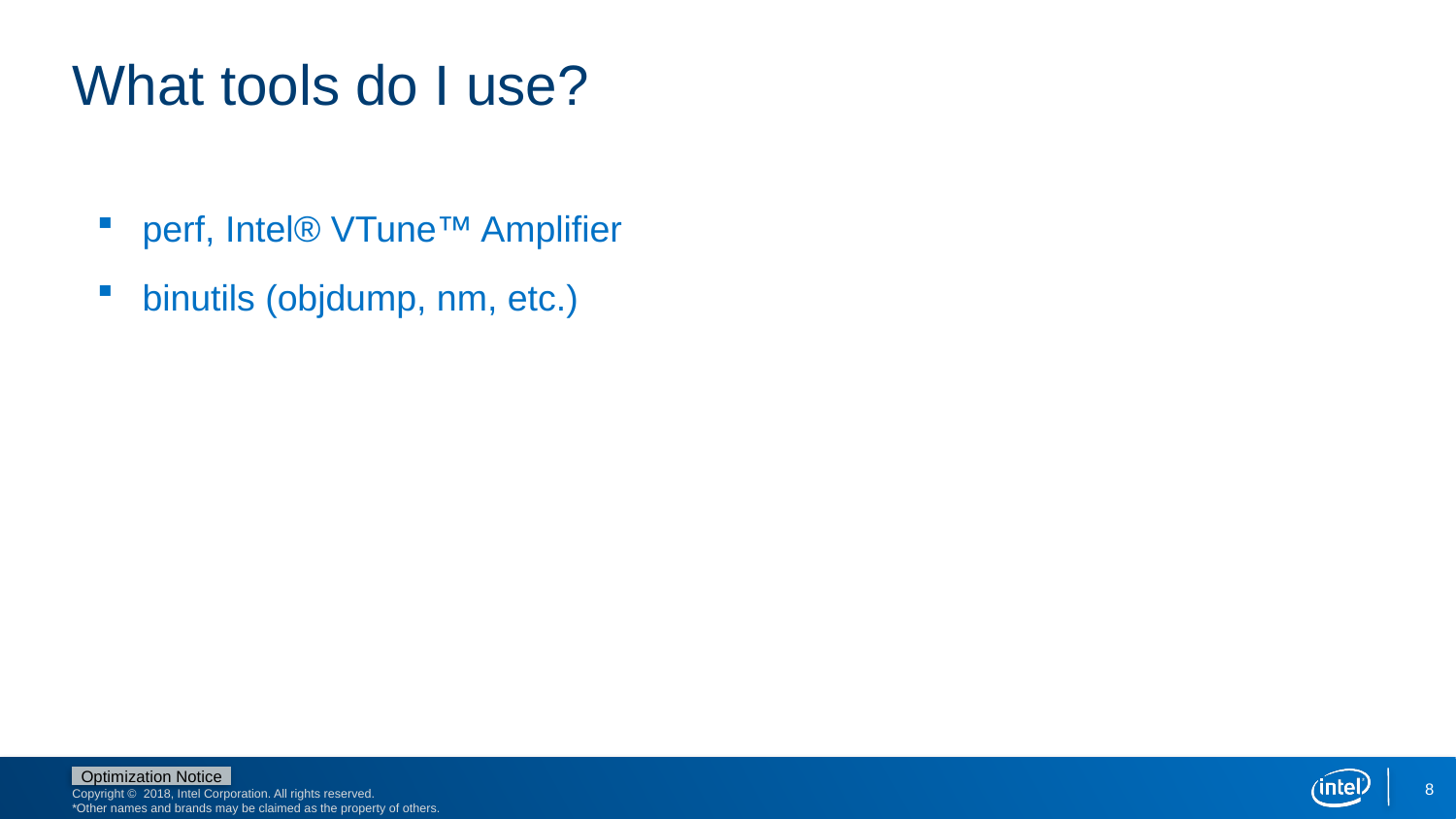

# What tools do I use?

perf, Intel® VTune™ Amplifier
binutils (objdump, nm, etc.)

8